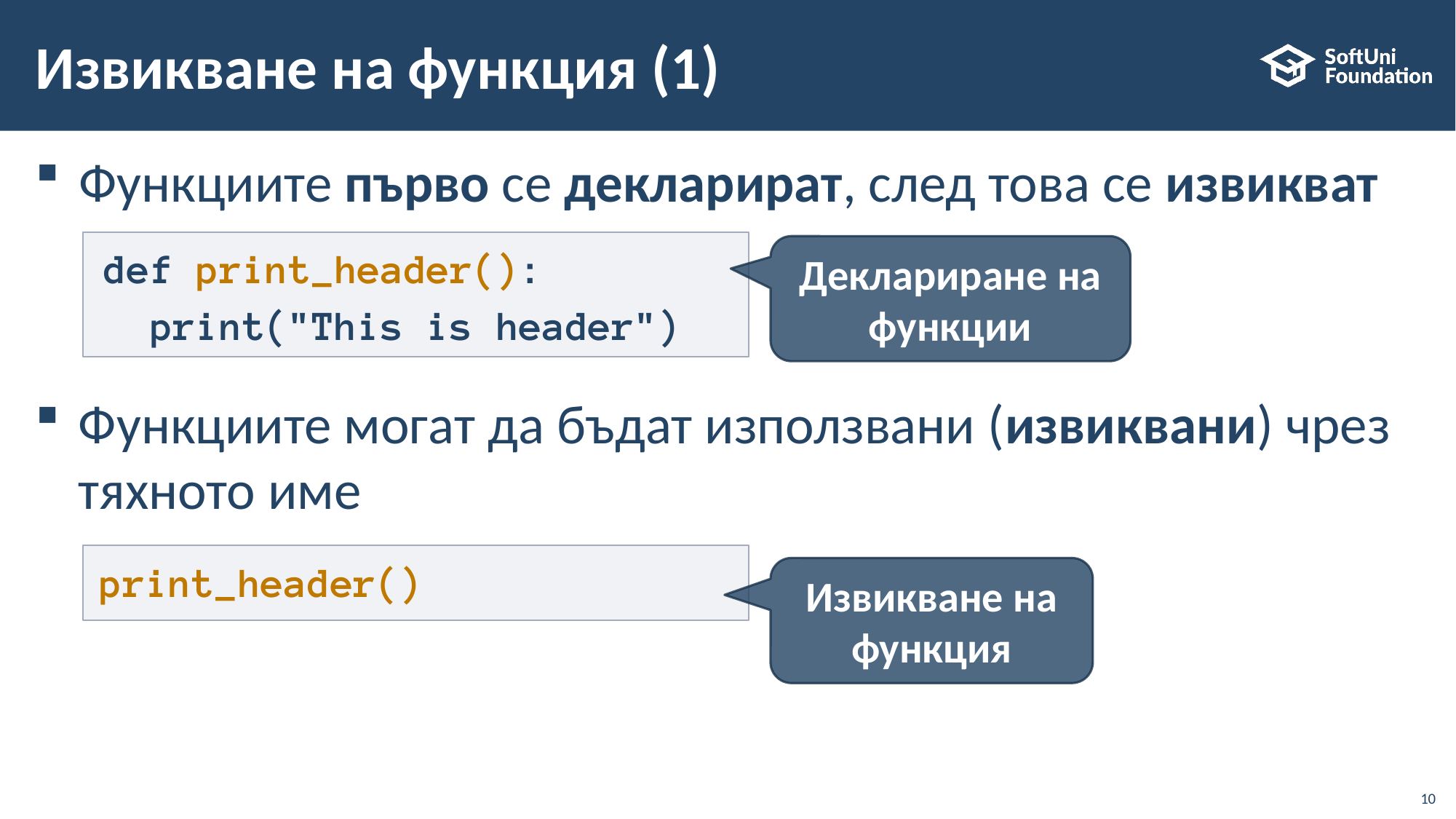

# Извикване на функция (1)
Функциите първо се декларират, след това се извикват
def print_header():
  print("This is header")
Деклариране на функции
Функциите могат да бъдат използвани (извиквани) чрез тяхното име
print_header()

Извикване на функция
10